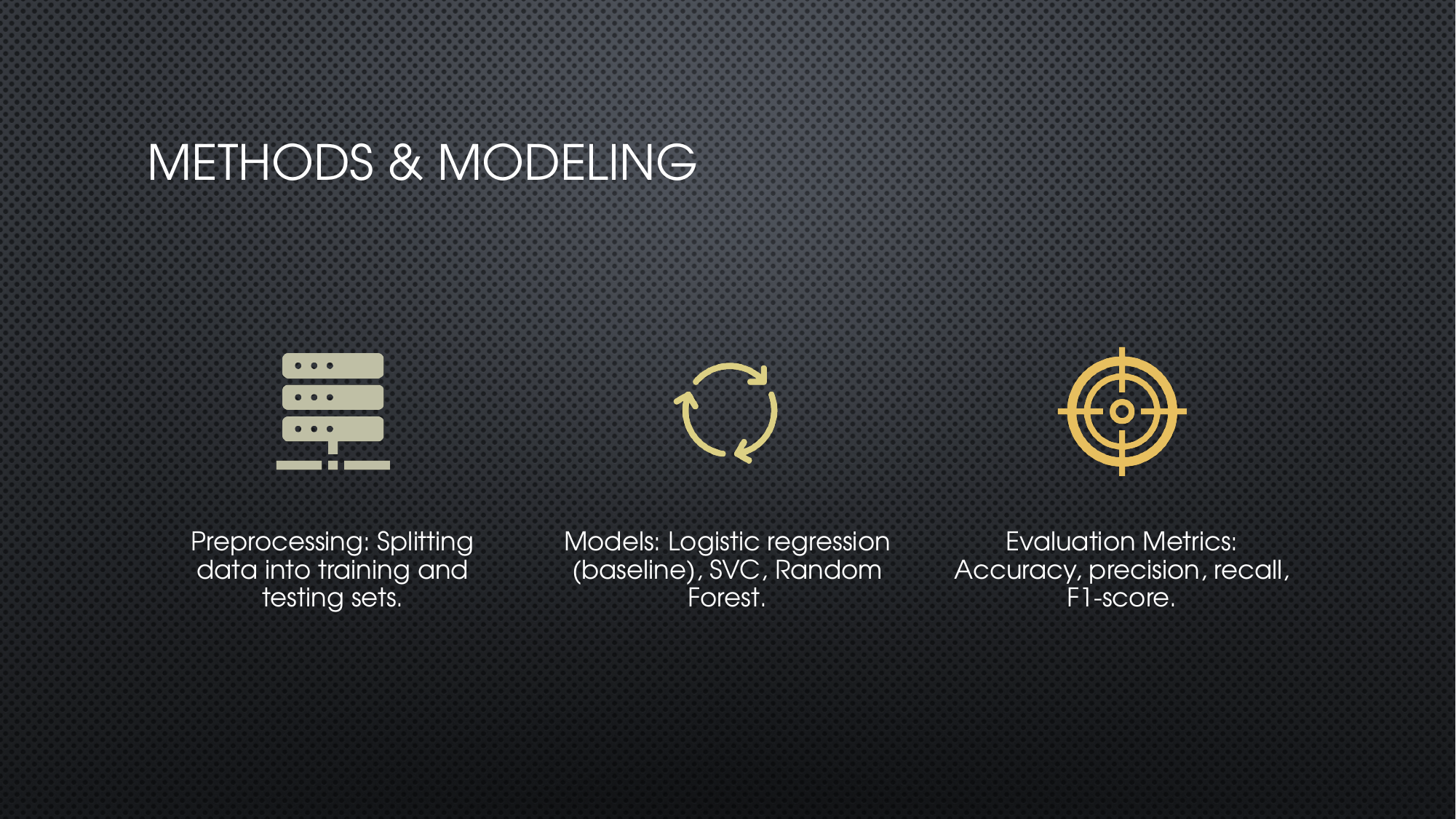

# Methods & Modeling
Preprocessing: Splitting data into training and testing sets.
Models: Logistic regression (baseline), SVC, Random Forest.
Evaluation Metrics: Accuracy, precision, recall, F1-score.